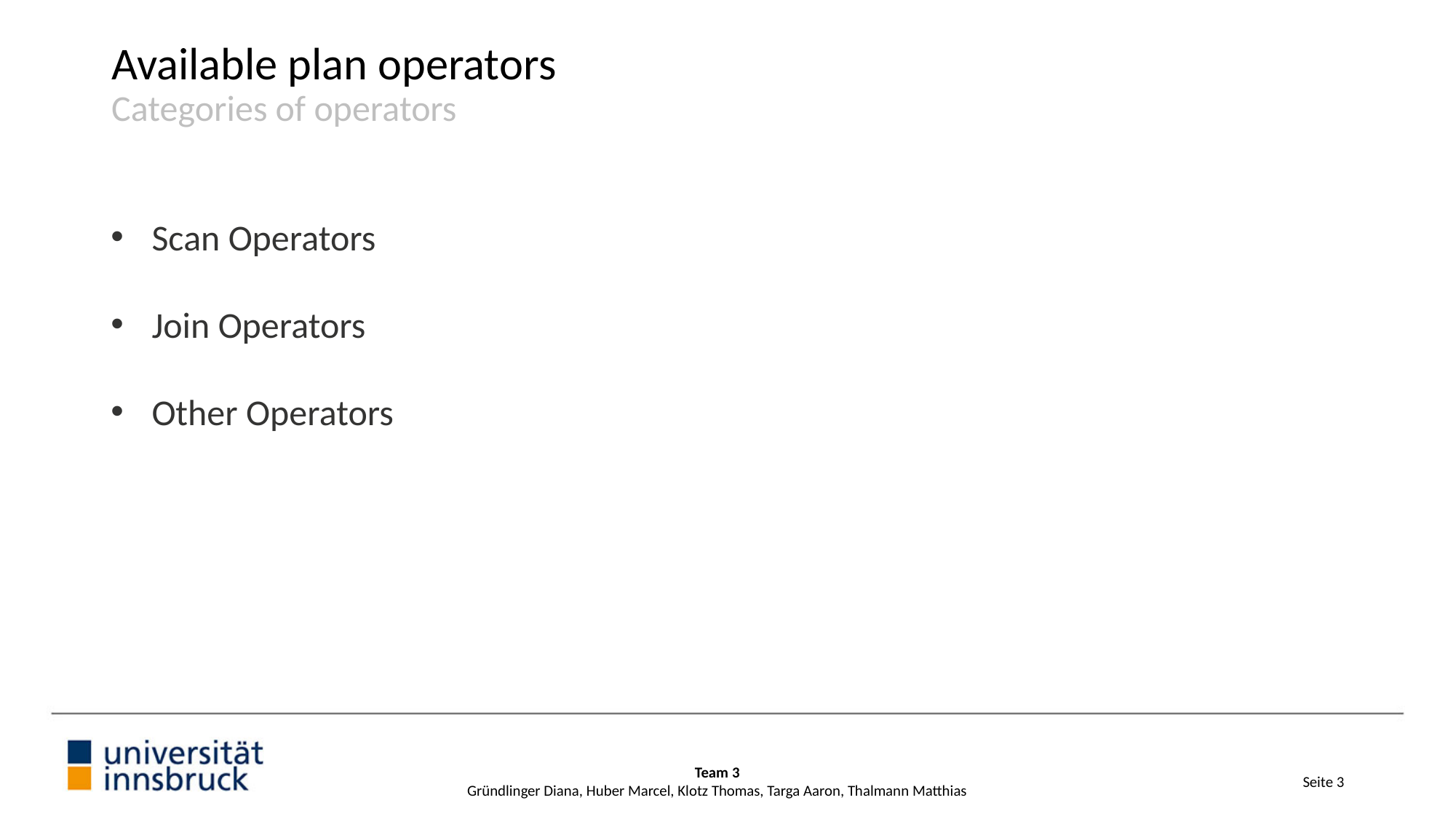

Available plan operators
Categories of operators
Scan Operators

Join Operators

Other Operators
Team 3
Gründlinger Diana, Huber Marcel, Klotz Thomas, Targa Aaron, Thalmann Matthias
Seite 3